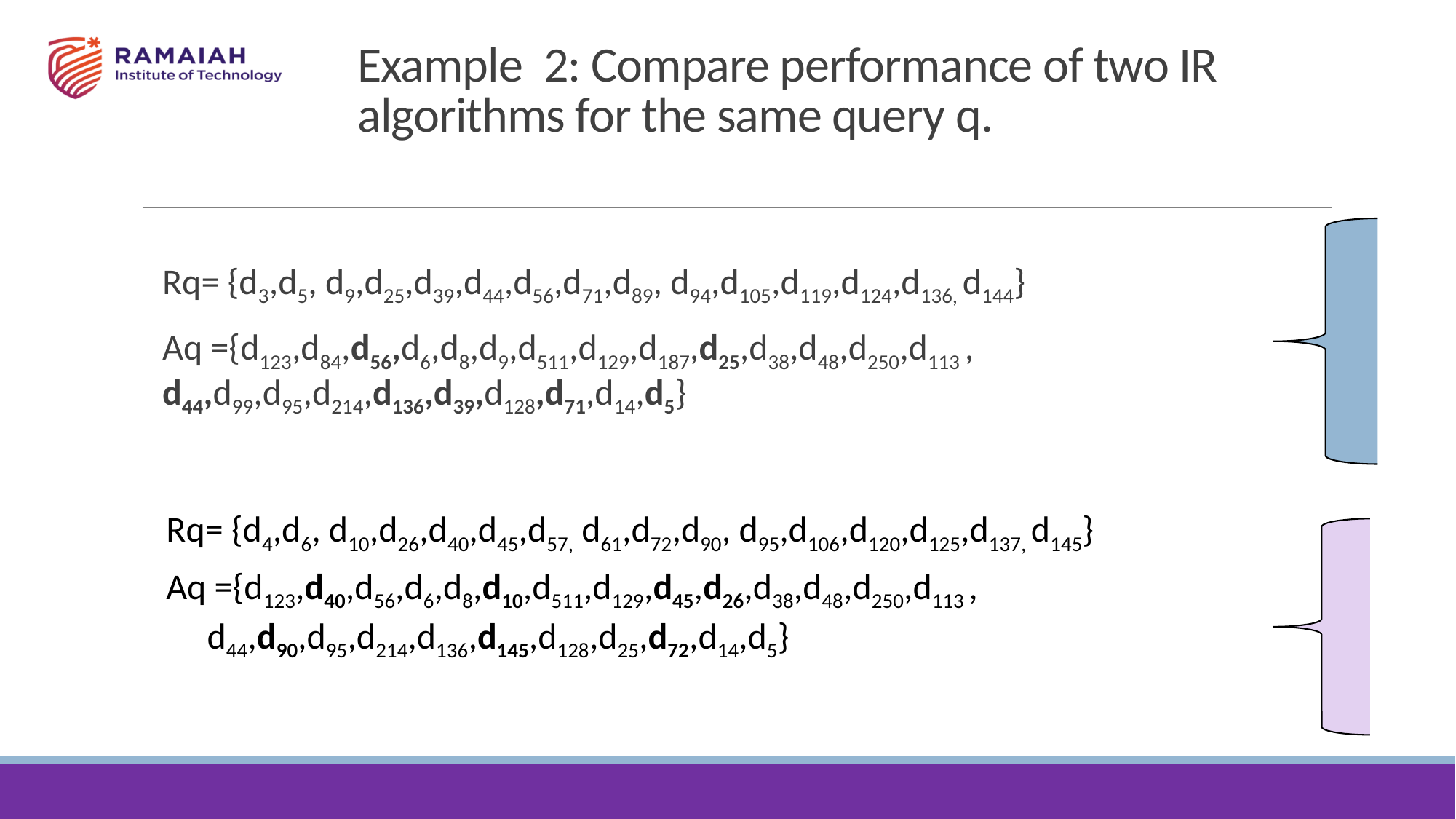

# Example  2: Compare performance of two IR algorithms for the same query q.

Rq= {d3,d5, d9,d25,d39,d44,d56,d71,d89, d94,d105,d119,d124,d136, d144}
Aq ={d123,d84,d56,d6,d8,d9,d511,d129,d187,d25,d38,d48,d250,d113 , d44,d99,d95,d214,d136,d39,d128,d71,d14,d5}

Rq= {d4,d6, d10,d26,d40,d45,d57, d61,d72,d90, d95,d106,d120,d125,d137, d145}
Aq ={d123,d40,d56,d6,d8,d10,d511,d129,d45,d26,d38,d48,d250,d113 , d44,d90,d95,d214,d136,d145,d128,d25,d72,d14,d5}